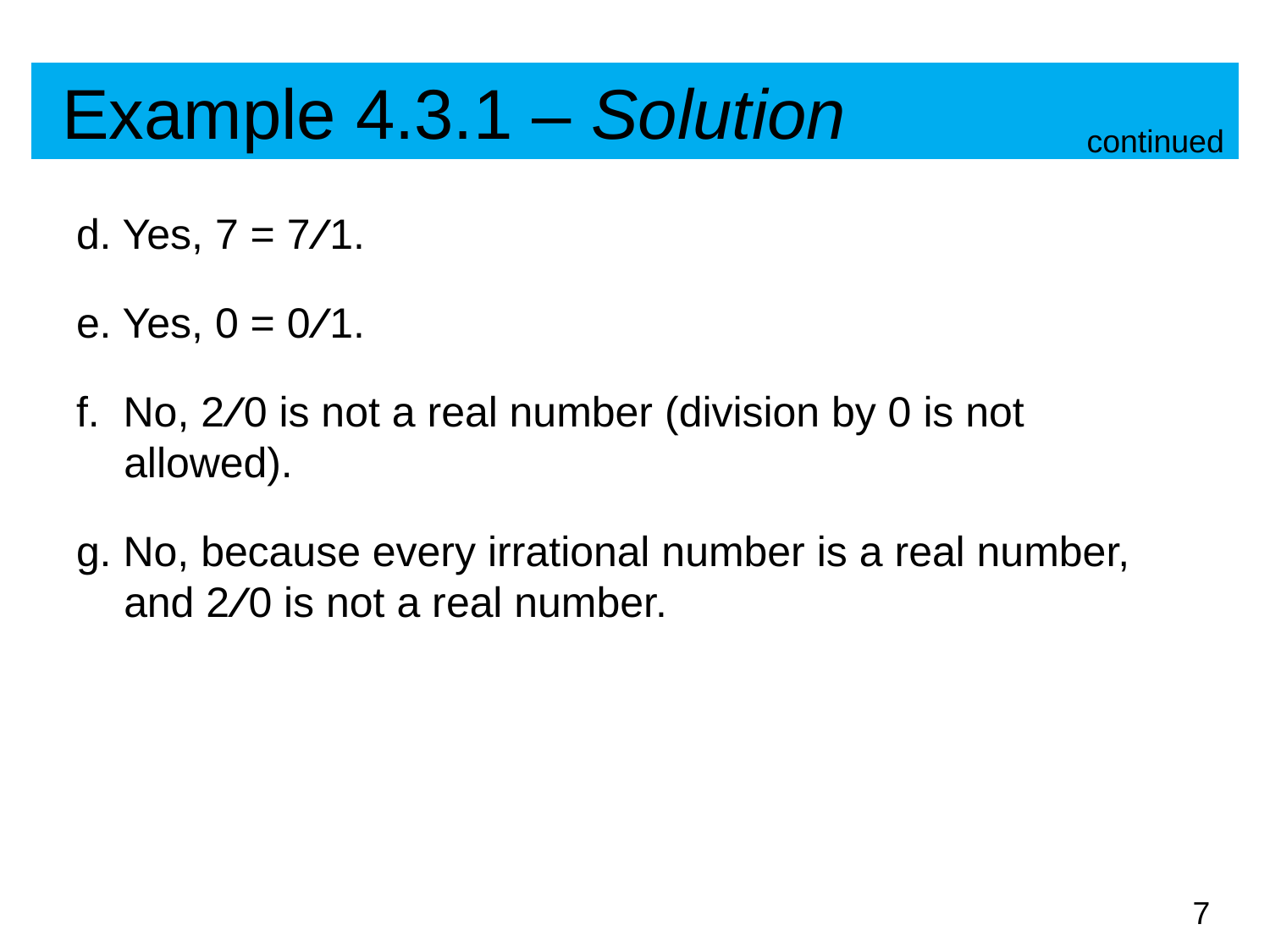

# Example 4.3.1 – Solution
continued
d. Yes, 7 = 7 ∕ 1.

e. Yes, 0 = 0 ∕ 1.

f.  No, 2 ∕ 0 is not a real number (division by 0 is not allowed).

g. No, because every irrational number is a real number, and 2 ∕ 0 is not a real number.